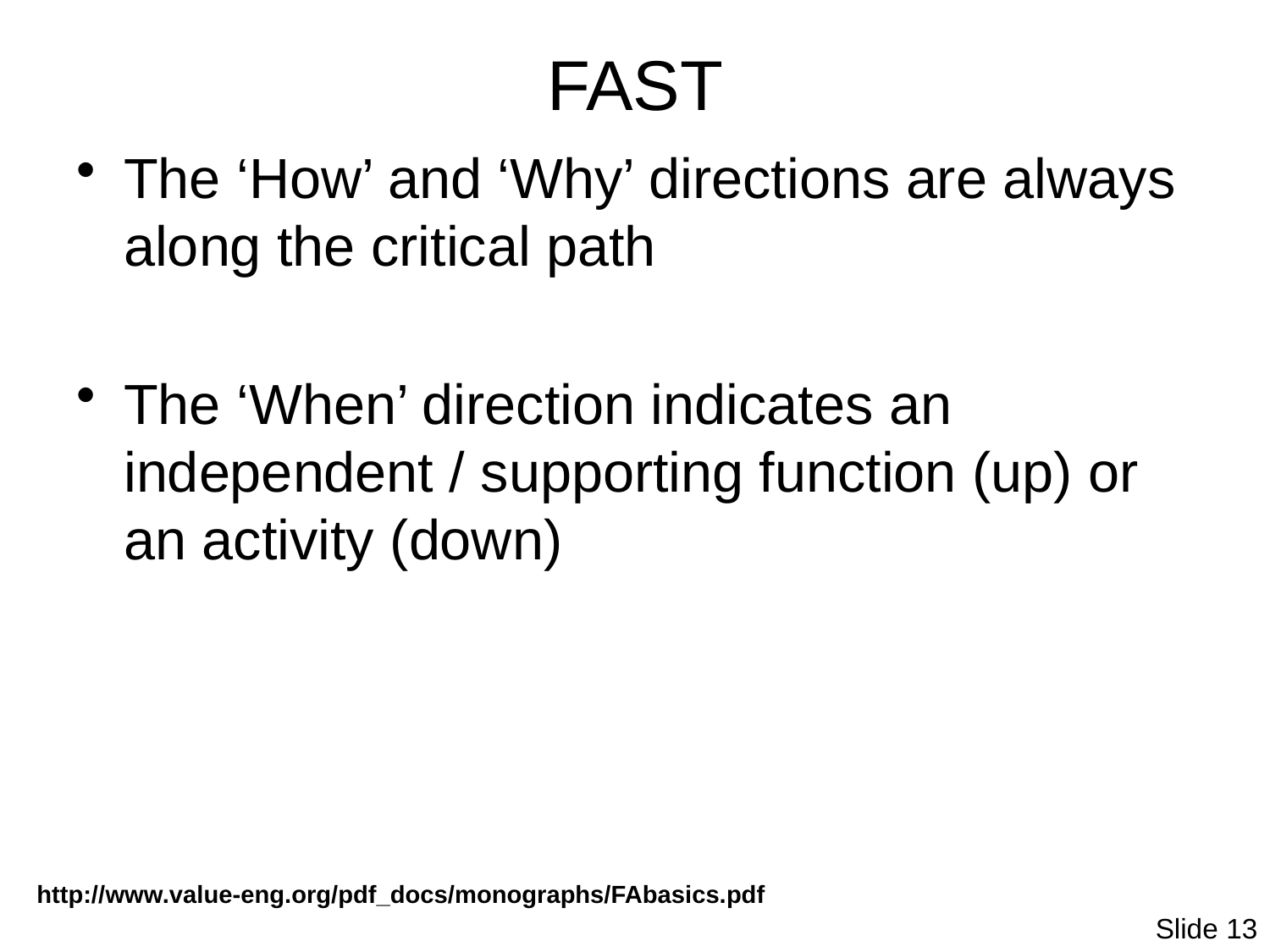

# FAST
The ‘How’ and ‘Why’ directions are always along the critical path

The ‘When’ direction indicates an independent / supporting function (up) or an activity (down)

http://www.value-eng.org/pdf_docs/monographs/FAbasics.pdf